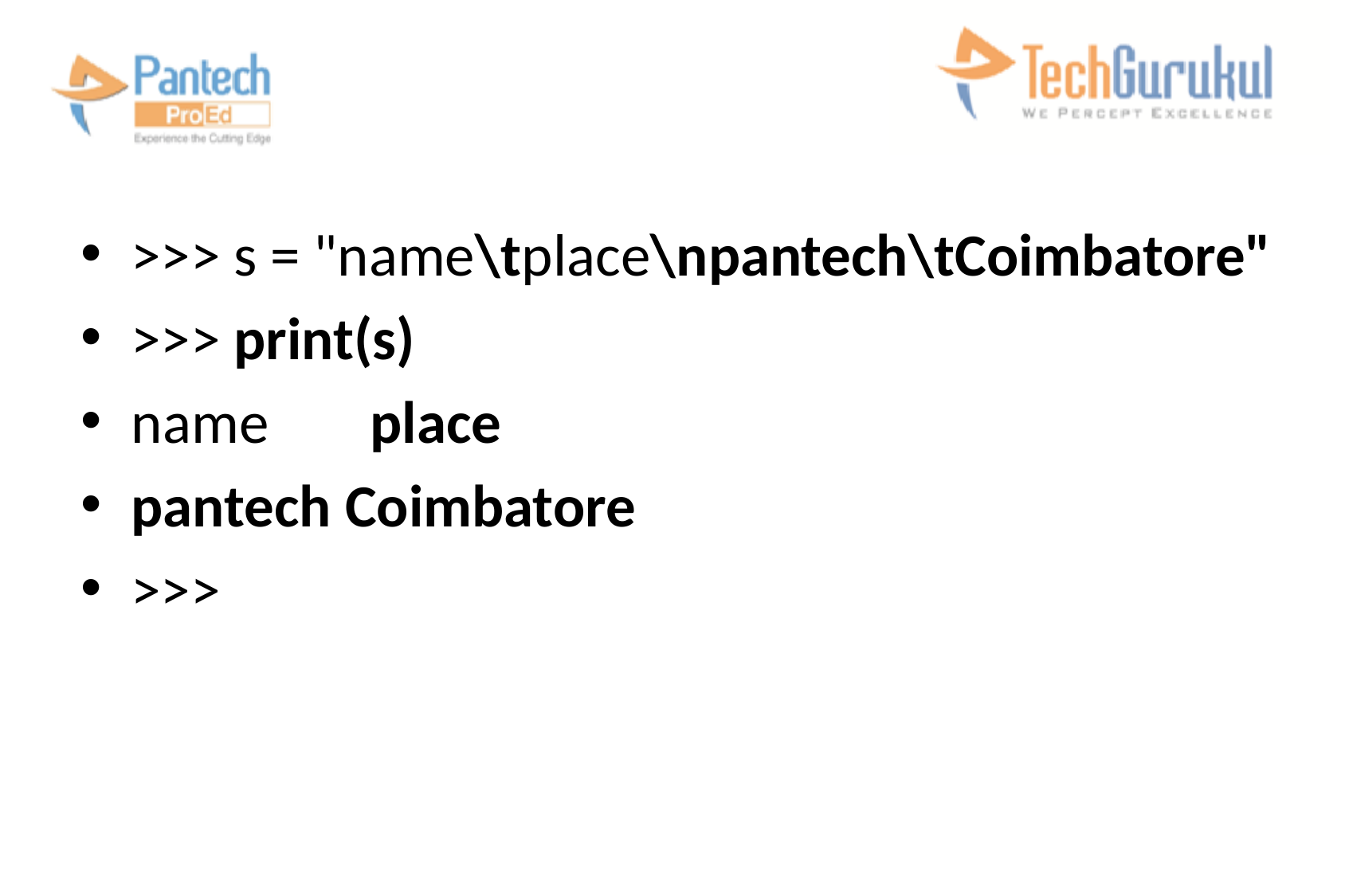

>>> s = "name\tplace\npantech\tCoimbatore"
>>> print(s)
name	place
pantech Coimbatore
>>>